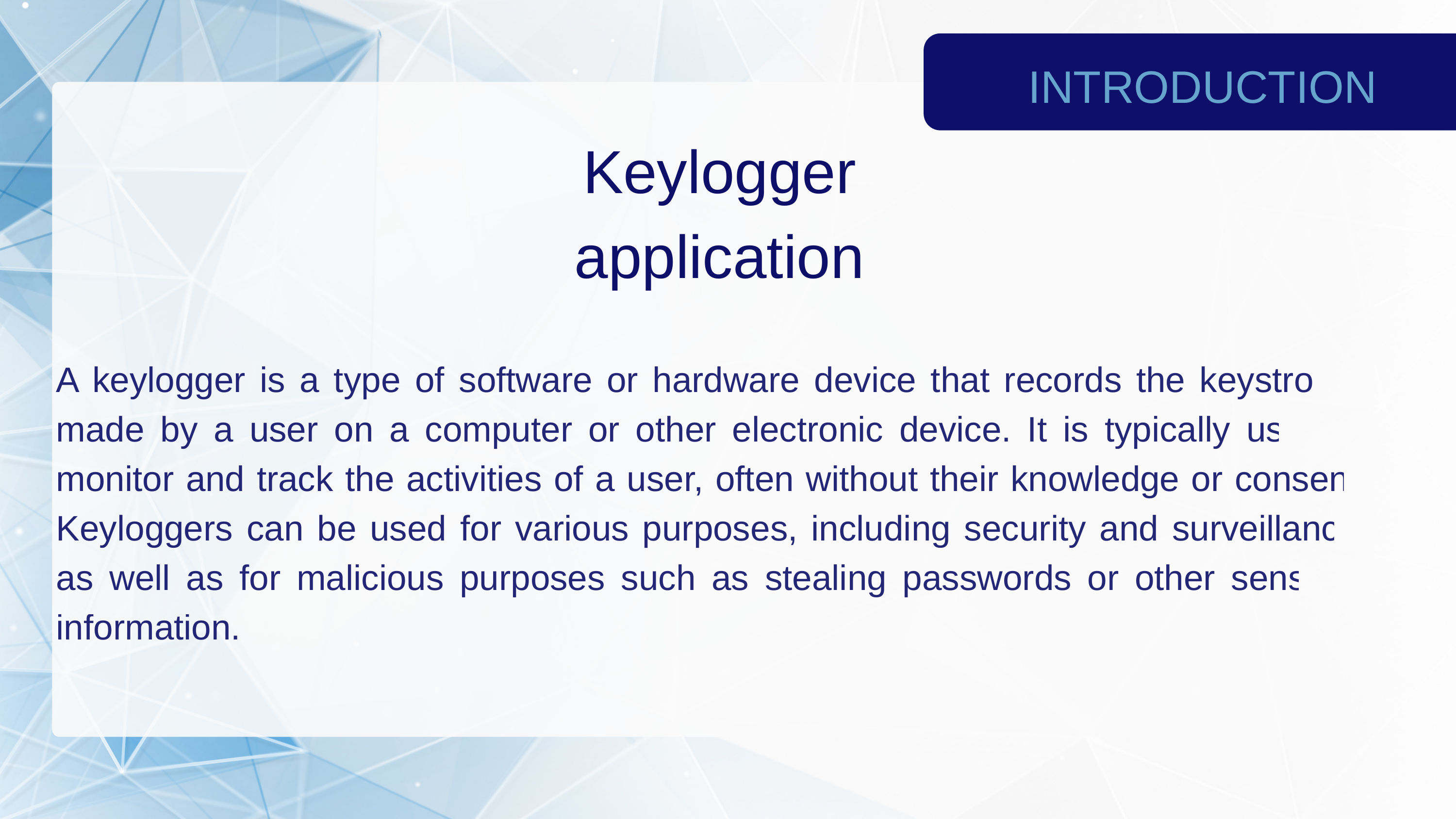

INTRODUCTION

A keylogger is a type of software or hardware device that records the keystrokes made by a user on a computer or other electronic device. It is typically used to monitor and track the activities of a user, often without their knowledge or consent. Keyloggers can be used for various purposes, including security and surveillance, as well as for malicious purposes such as stealing passwords or other sensitive information.
Keylogger
application